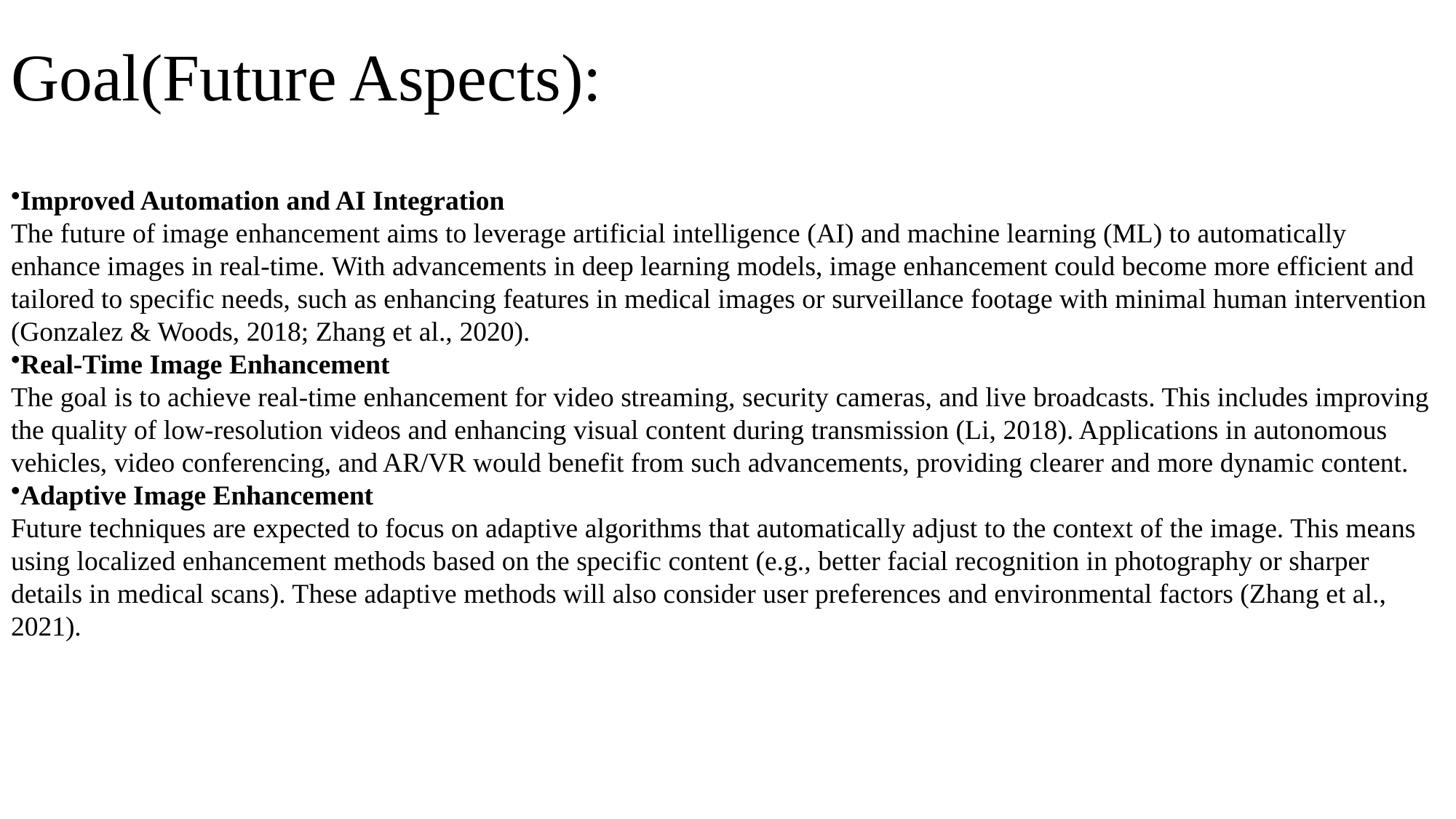

# Goal(Future Aspects):
Improved Automation and AI Integration
The future of image enhancement aims to leverage artificial intelligence (AI) and machine learning (ML) to automatically enhance images in real-time. With advancements in deep learning models, image enhancement could become more efficient and tailored to specific needs, such as enhancing features in medical images or surveillance footage with minimal human intervention (Gonzalez & Woods, 2018; Zhang et al., 2020).
Real-Time Image Enhancement
The goal is to achieve real-time enhancement for video streaming, security cameras, and live broadcasts. This includes improving the quality of low-resolution videos and enhancing visual content during transmission (Li, 2018). Applications in autonomous vehicles, video conferencing, and AR/VR would benefit from such advancements, providing clearer and more dynamic content.
Adaptive Image Enhancement
Future techniques are expected to focus on adaptive algorithms that automatically adjust to the context of the image. This means using localized enhancement methods based on the specific content (e.g., better facial recognition in photography or sharper details in medical scans). These adaptive methods will also consider user preferences and environmental factors (Zhang et al., 2021).